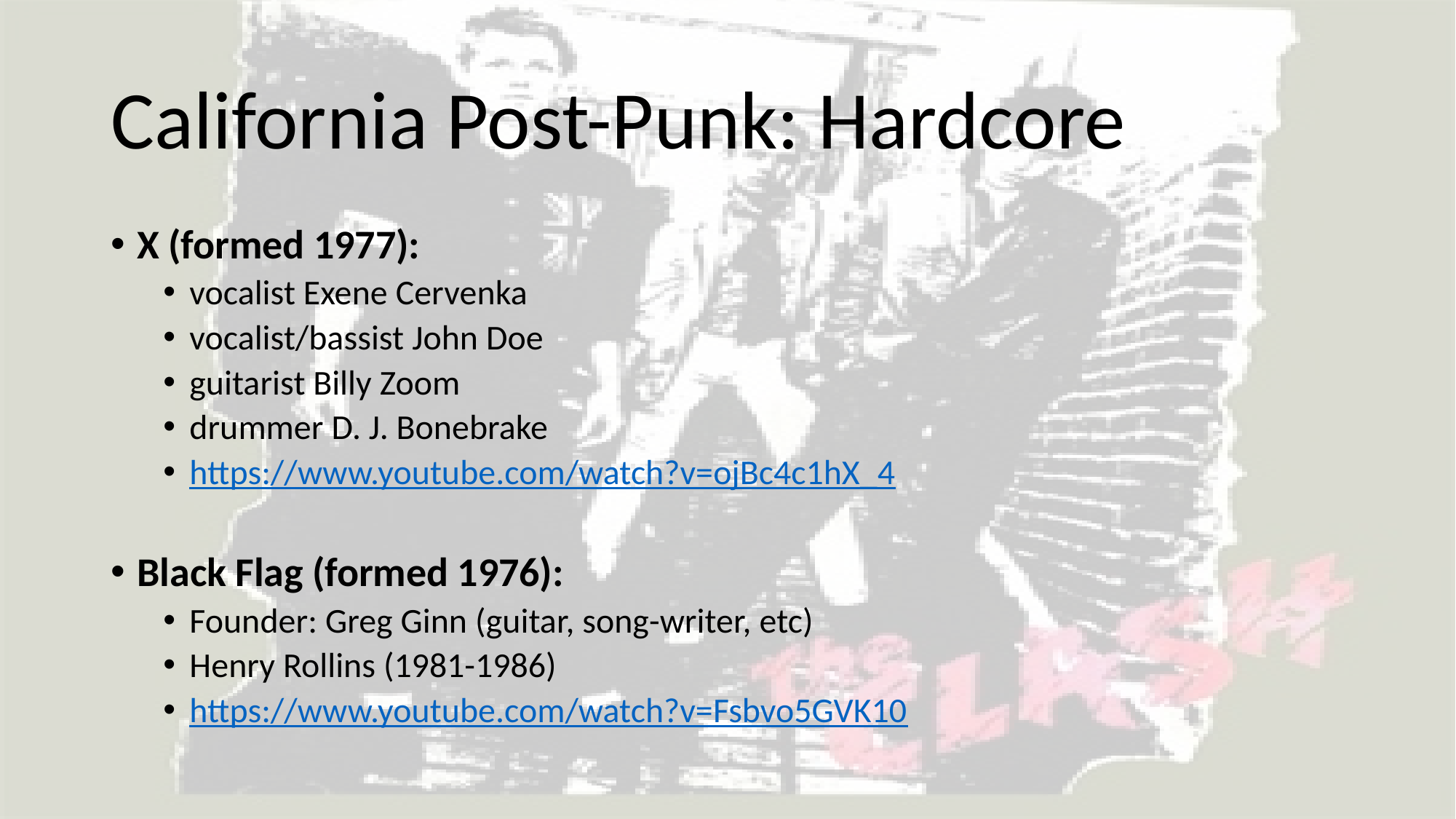

# California Post-Punk: Hardcore
X (formed 1977):
vocalist Exene Cervenka
vocalist/bassist John Doe
guitarist Billy Zoom
drummer D. J. Bonebrake
https://www.youtube.com/watch?v=ojBc4c1hX_4

Black Flag (formed 1976):
Founder: Greg Ginn (guitar, song-writer, etc)
Henry Rollins (1981-1986)
https://www.youtube.com/watch?v=Fsbvo5GVK10